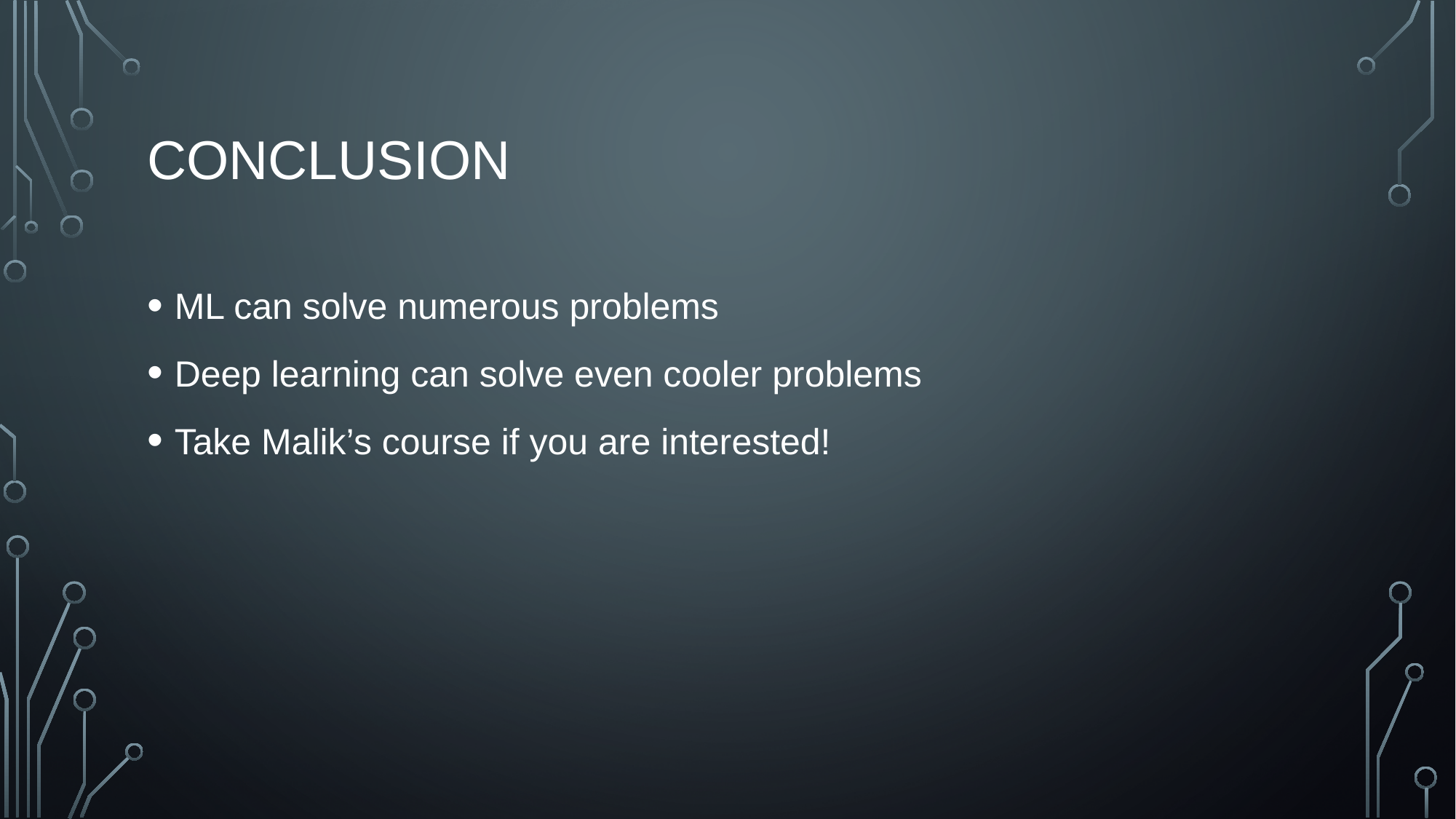

# Conclusion
ML can solve numerous problems
Deep learning can solve even cooler problems
Take Malik’s course if you are interested!